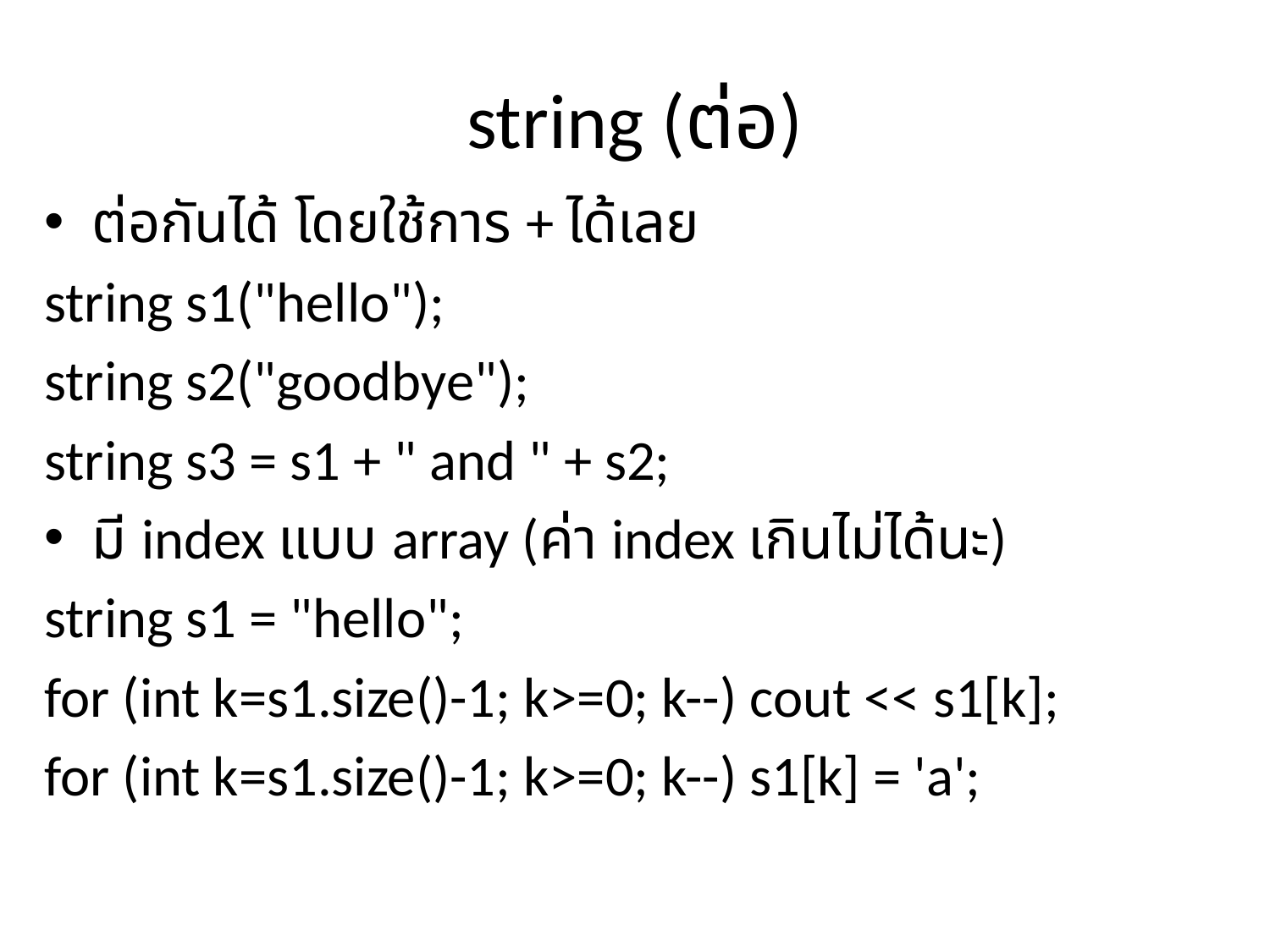

# string (ต่อ)
ต่อกันได้ โดยใช้การ + ได้เลย
string s1("hello");
string s2("goodbye");
string s3 = s1 + " and " + s2;
มี index แบบ array (ค่า index เกินไม่ได้นะ)
string s1 = "hello";
for (int k=s1.size()-1; k>=0; k--) cout << s1[k];
for (int k=s1.size()-1; k>=0; k--) s1[k] = 'a';